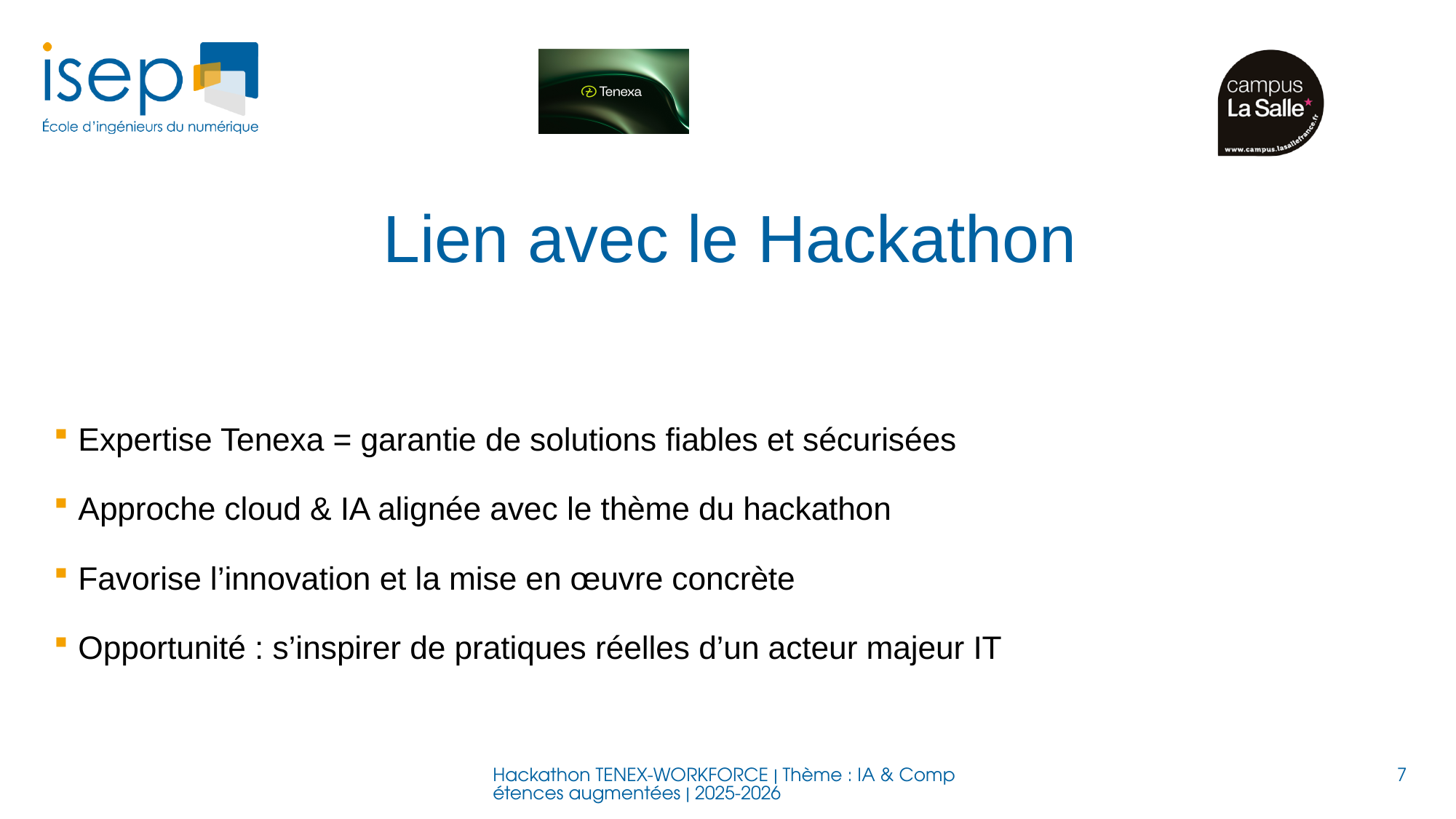

# Lien avec le Hackathon

Expertise Tenexa = garantie de solutions fiables et sécurisées
Approche cloud & IA alignée avec le thème du hackathon
Favorise l’innovation et la mise en œuvre concrète
Opportunité : s’inspirer de pratiques réelles d’un acteur majeur IT
Hackathon TENEX-WORKFORCE | Thème : IA & Compétences augmentées | 2025-2026
7